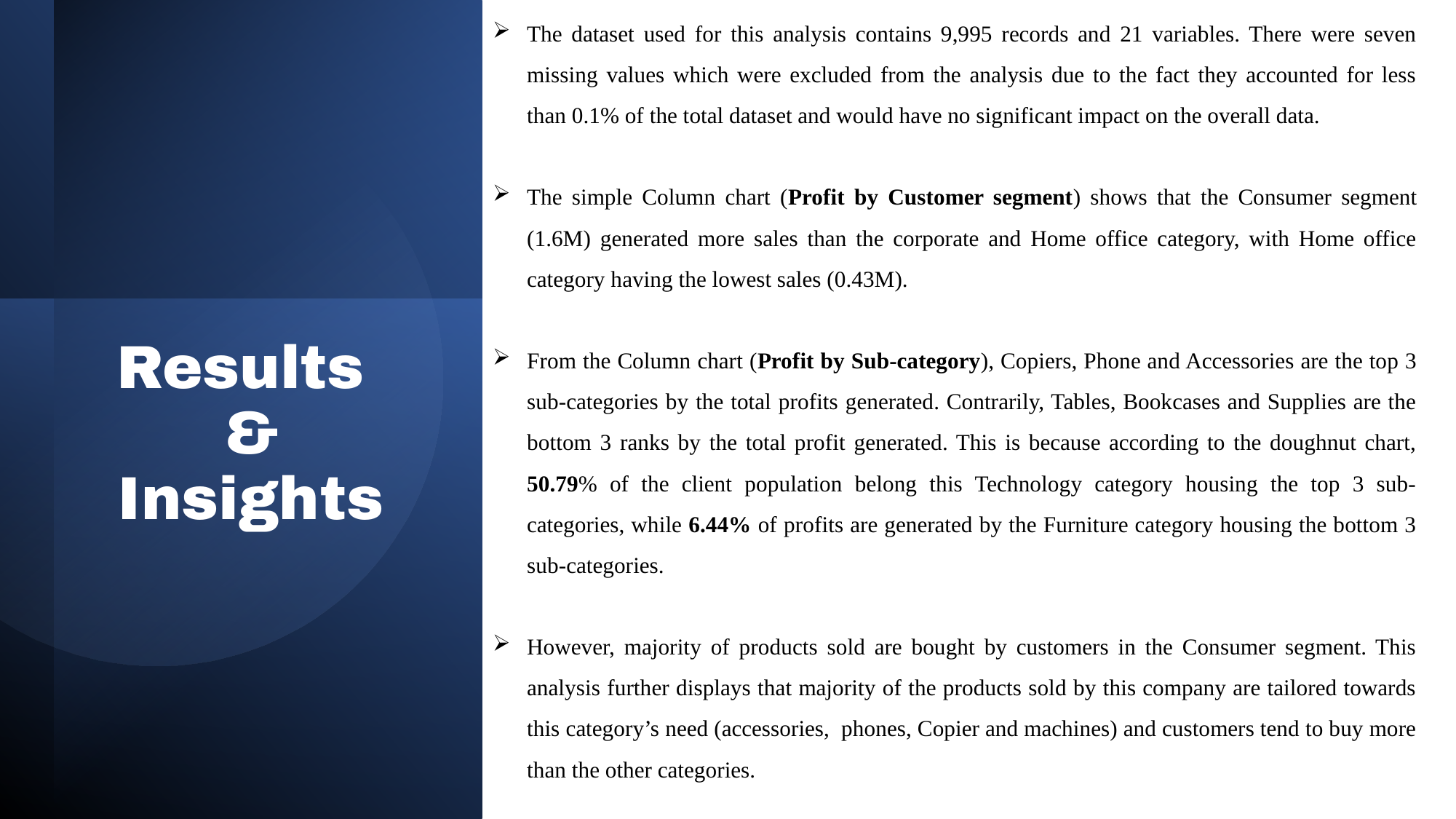

The dataset used for this analysis contains 9,995 records and 21 variables. There were seven missing values which were excluded from the analysis due to the fact they accounted for less than 0.1% of the total dataset and would have no significant impact on the overall data.

The simple Column chart (Profit by Customer segment) shows that the Consumer segment (1.6M) generated more sales than the corporate and Home office category, with Home office category having the lowest sales (0.43M).

From the Column chart (Profit by Sub-category), Copiers, Phone and Accessories are the top 3 sub-categories by the total profits generated. Contrarily, Tables, Bookcases and Supplies are the bottom 3 ranks by the total profit generated. This is because according to the doughnut chart, 50.79% of the client population belong this Technology category housing the top 3 sub-categories, while 6.44% of profits are generated by the Furniture category housing the bottom 3 sub-categories.

However, majority of products sold are bought by customers in the Consumer segment. This analysis further displays that majority of the products sold by this company are tailored towards this category’s need (accessories,  phones, Copier and machines) and customers tend to buy more than the other categories.

# Results & Insights